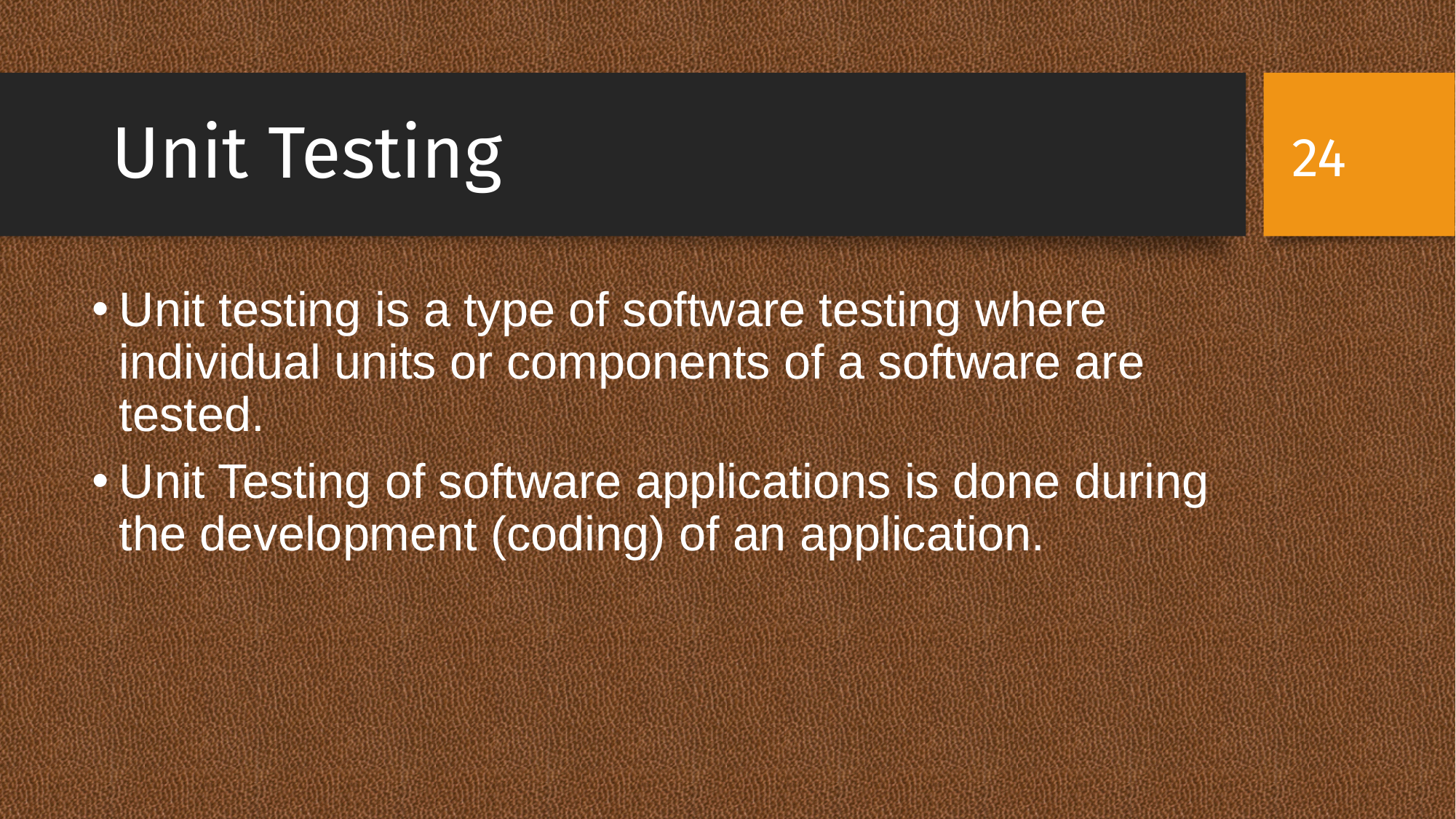

24
# Unit Testing
Unit testing is a type of software testing where individual units or components of a software are tested.
Unit Testing of software applications is done during the development (coding) of an application.